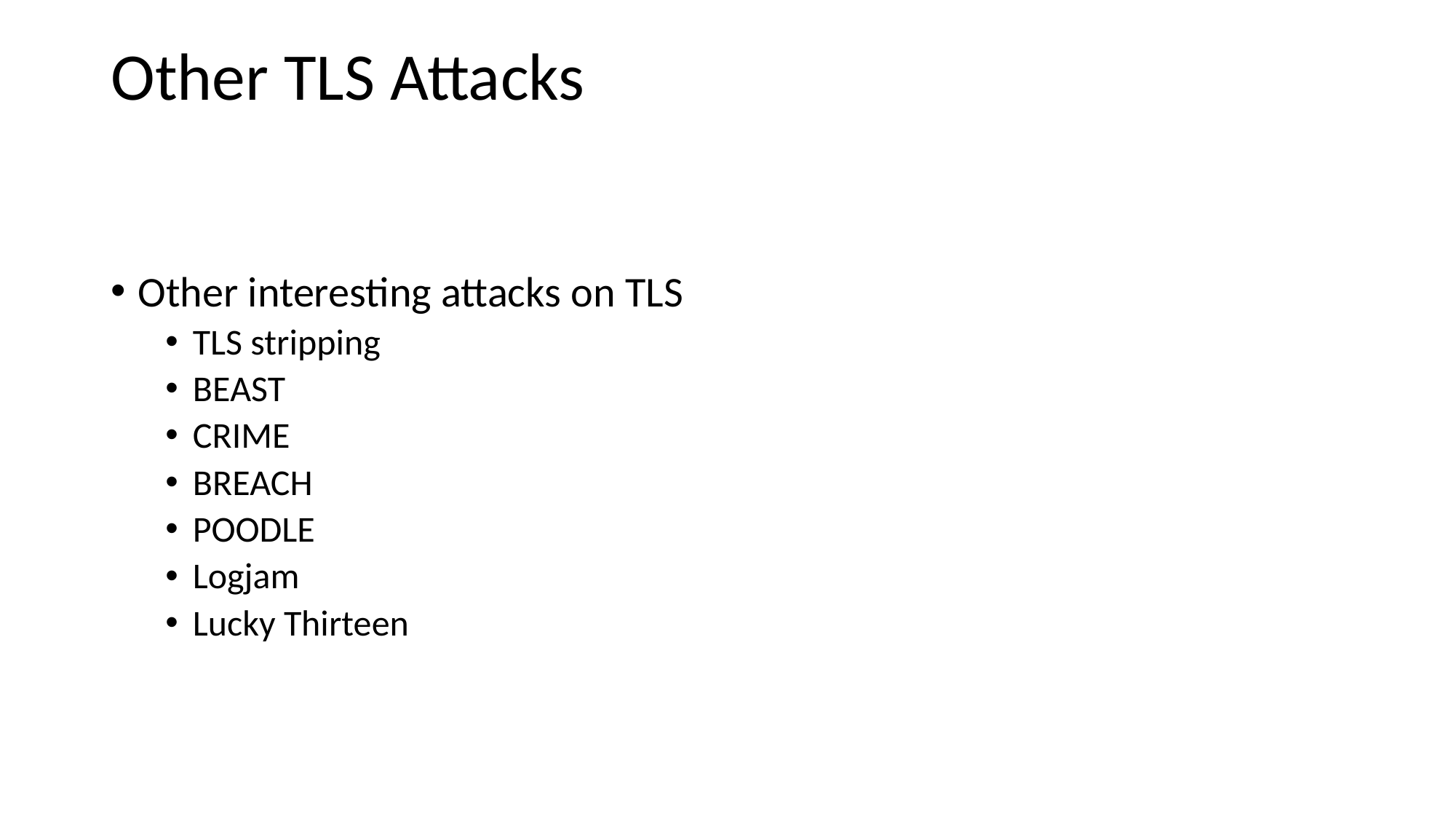

# Other TLS Attacks
Other interesting attacks on TLS
TLS stripping
BEAST
CRIME
BREACH
POODLE
Logjam
Lucky Thirteen